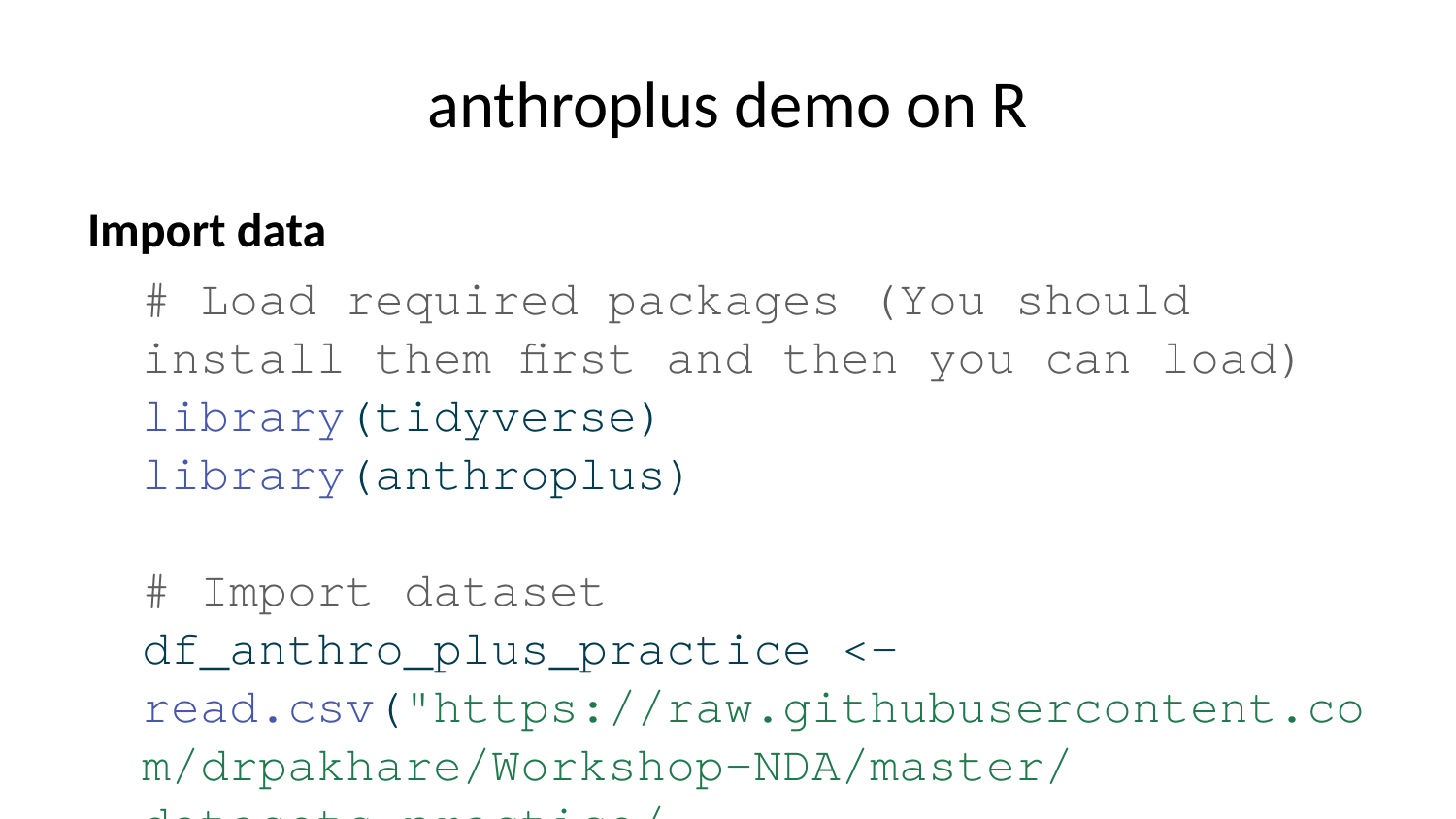

# anthroplus demo on R
Import data
# Load required packages (You should install them first and then you can load) library(tidyverse) library(anthroplus) # Import dataset df_anthro_plus_practice <- read.csv("https://raw.githubusercontent.com/drpakhare/Workshop-NDA/master/datasets_practice/3_dataset_practice_anthro_plus.csv")
View data
head(df_anthro_plus_practice)
  id sex Age agemons weight height District Cluster
1  1   1  19     228   66.0  173.4        2      42
2  2   1  17     204   65.0  164.8        2      68
3  3   1  19     228   63.0  164.0        2      54
4  4   1  17     204   63.0  168.8        3      90
5  5   1  18     216   61.5  164.0        3      84
6  6   1  18     216   61.0  163.1        2      64